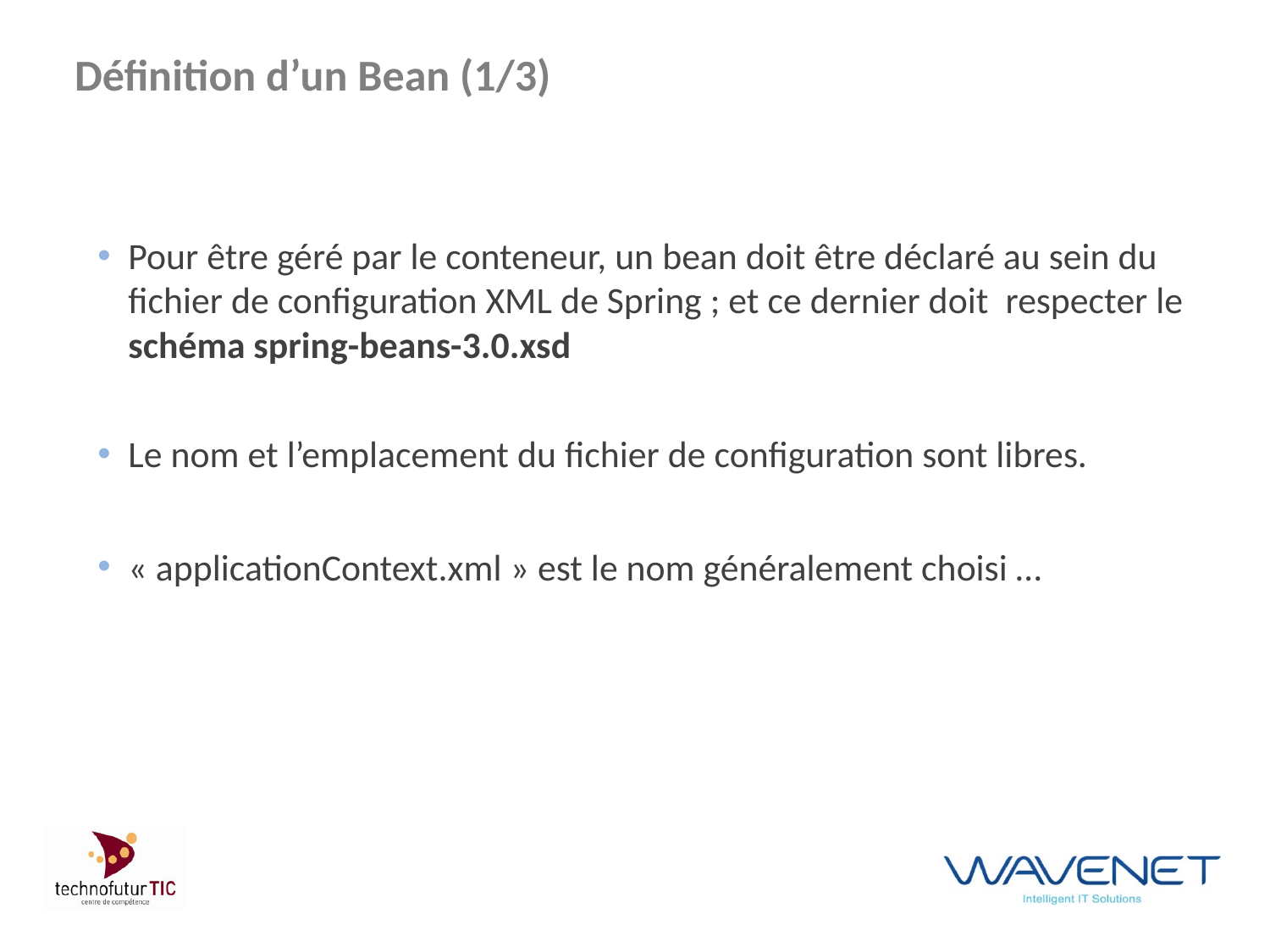

# Définition d’un Bean (1/3)
Pour être géré par le conteneur, un bean doit être déclaré au sein du fichier de configuration XML de Spring ; et ce dernier doit  respecter le schéma spring-beans-3.0.xsd

Le nom et l’emplacement du fichier de configuration sont libres.

« applicationContext.xml » est le nom généralement choisi …